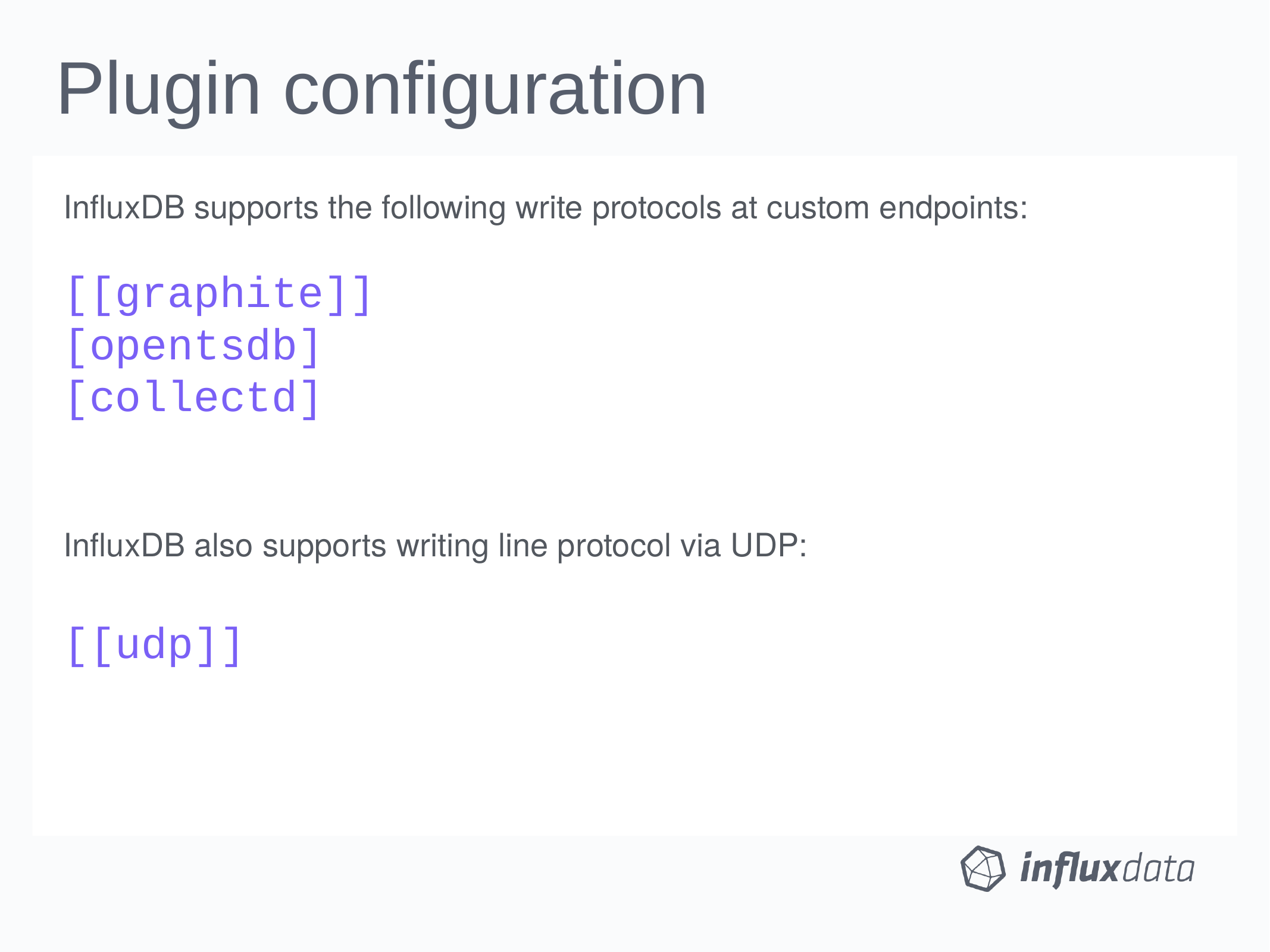

Plugin configuration
InfluxDB supports the following write protocols at custom endpoints:

[[graphite]]
[opentsdb]
[collectd]

InfluxDB also supports writing line protocol via UDP:

[[udp]]